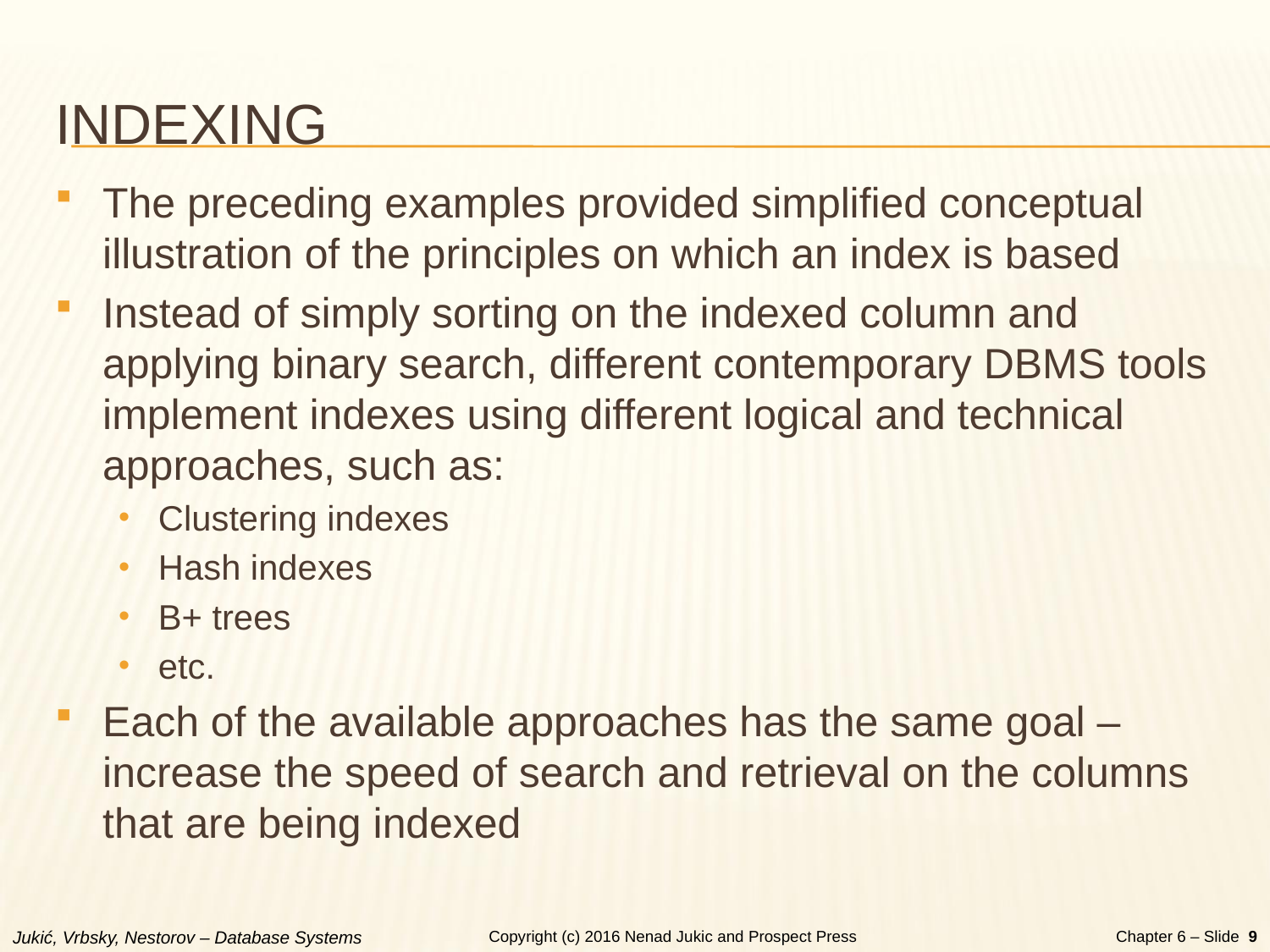

# INDEXING
The preceding examples provided simplified conceptual illustration of the principles on which an index is based
Instead of simply sorting on the indexed column and applying binary search, different contemporary DBMS tools implement indexes using different logical and technical approaches, such as:
Clustering indexes
Hash indexes
B+ trees
etc.
Each of the available approaches has the same goal – increase the speed of search and retrieval on the columns that are being indexed
Jukić, Vrbsky, Nestorov – Database Systems
Chapter 6 – Slide  9